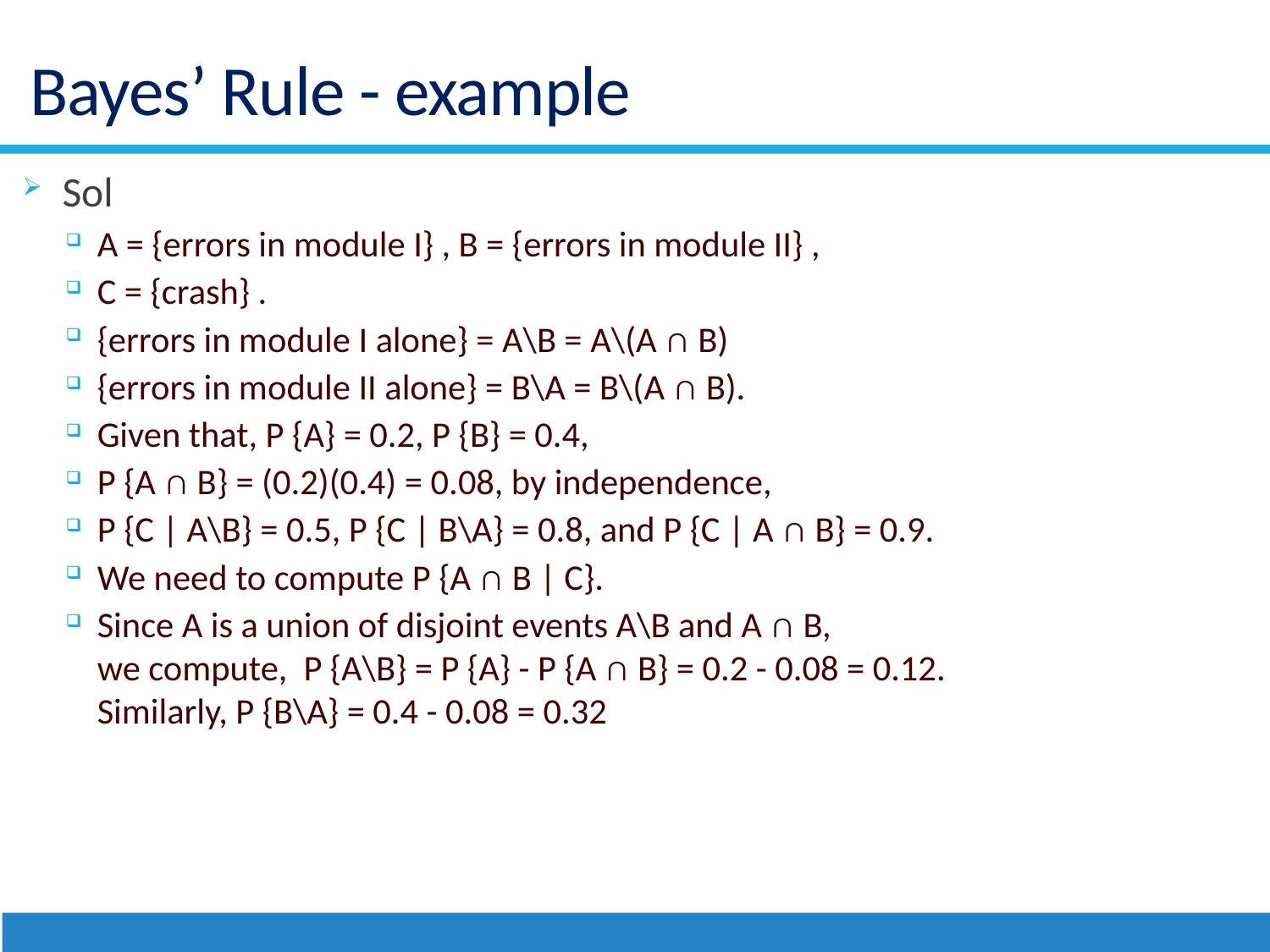

# Bayes’ Rule - example
Sol
A = {errors in module I} , B = {errors in module II} ,
C = {crash} .
{errors in module I alone} = A\B = A\(A ∩ B)
{errors in module II alone} = B\A = B\(A ∩ B).
Given that, P {A} = 0.2, P {B} = 0.4,
P {A ∩ B} = (0.2)(0.4) = 0.08, by independence,
P {C | A\B} = 0.5, P {C | B\A} = 0.8, and P {C | A ∩ B} = 0.9.
We need to compute P {A ∩ B | C}.
Since A is a union of disjoint events A\B and A ∩ B,
we compute,  P {A\B} = P {A} - P {A ∩ B} = 0.2 - 0.08 = 0.12.
Similarly, P {B\A} = 0.4 - 0.08 = 0.32